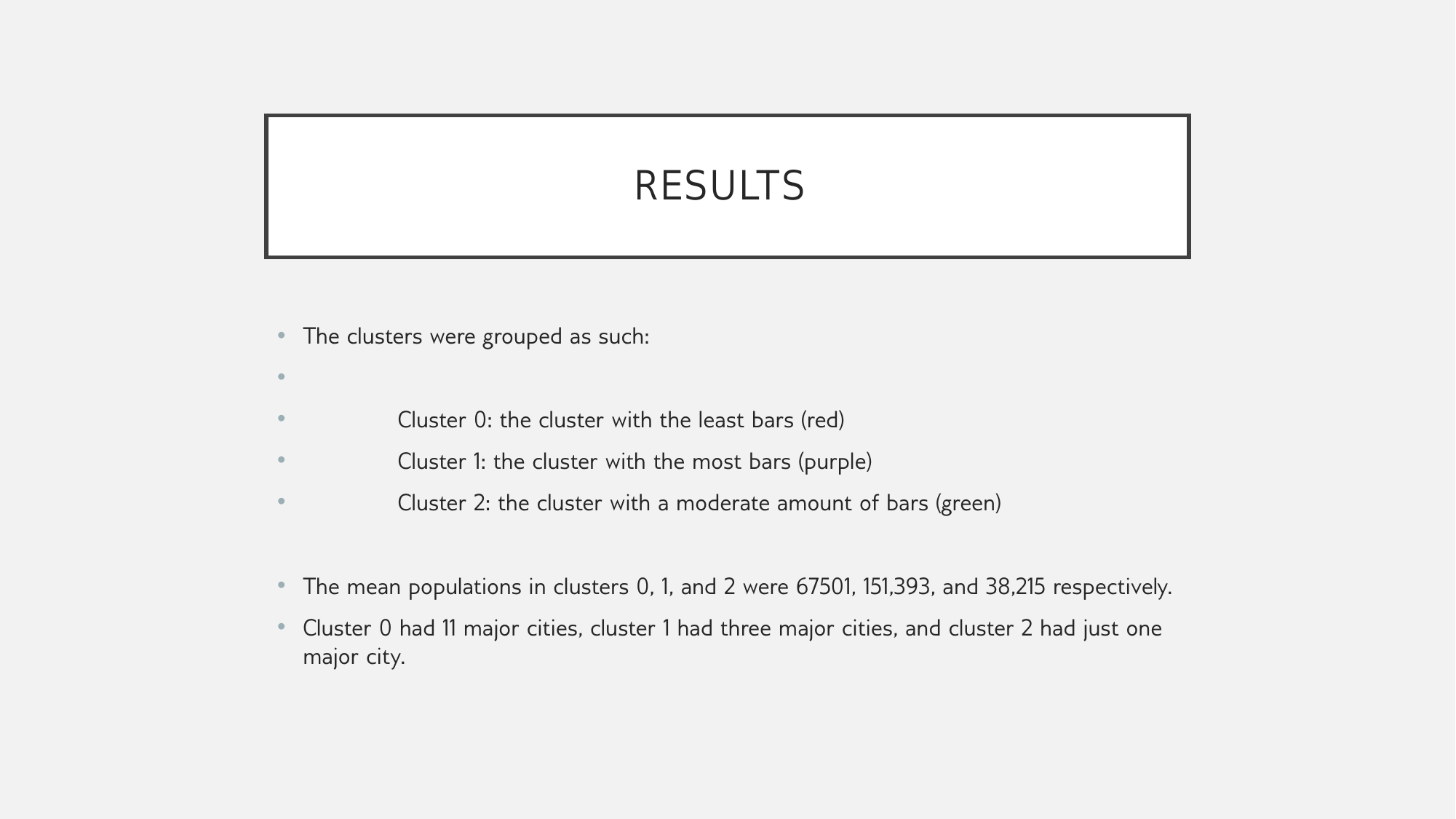

# Results
The clusters were grouped as such:

	Cluster 0: the cluster with the least bars (red)
	Cluster 1: the cluster with the most bars (purple)
	Cluster 2: the cluster with a moderate amount of bars (green)

The mean populations in clusters 0, 1, and 2 were 67501, 151,393, and 38,215 respectively.
Cluster 0 had 11 major cities, cluster 1 had three major cities, and cluster 2 had just one major city.